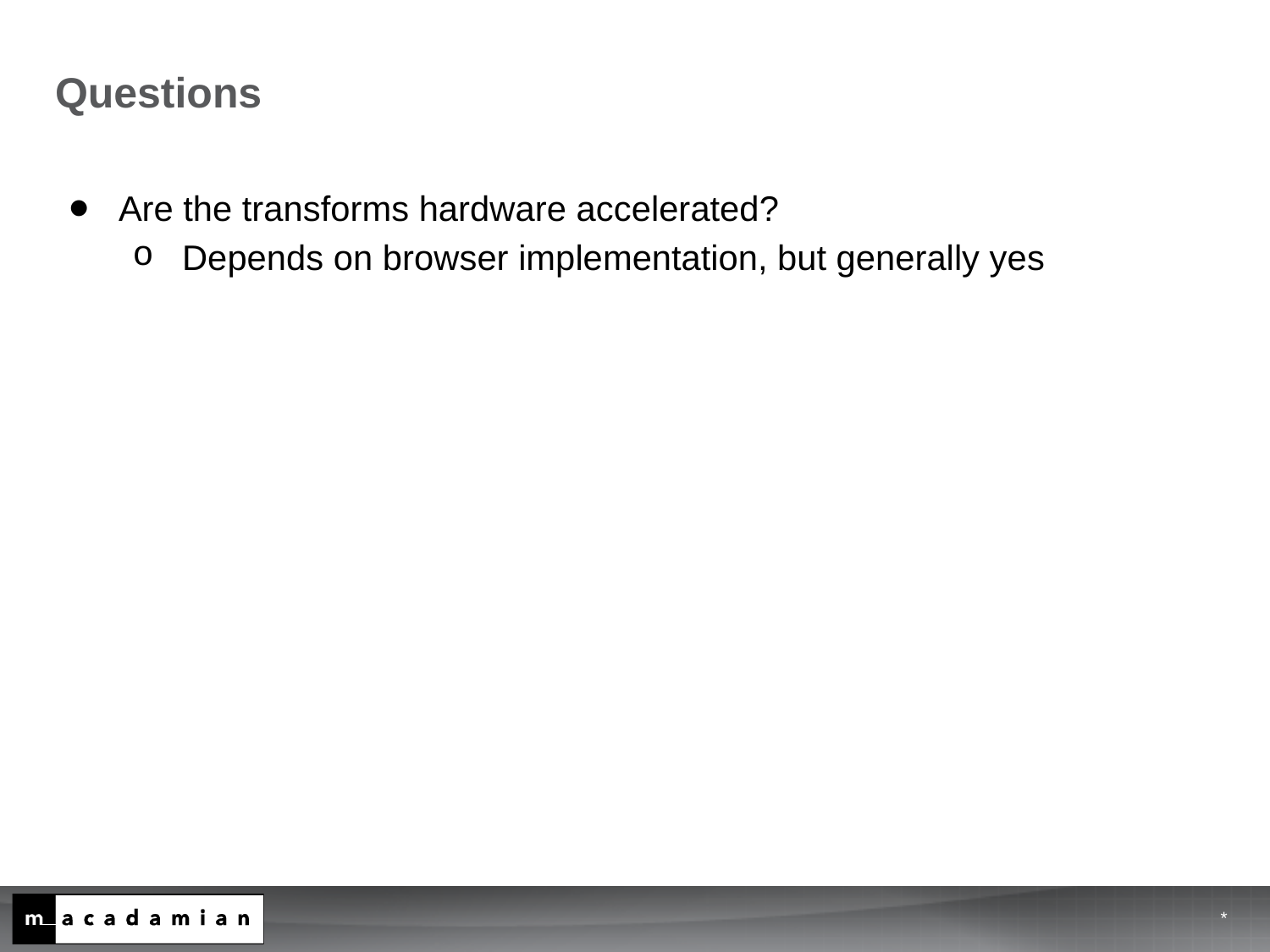

# Questions
Are the transforms hardware accelerated?
Depends on browser implementation, but generally yes
*